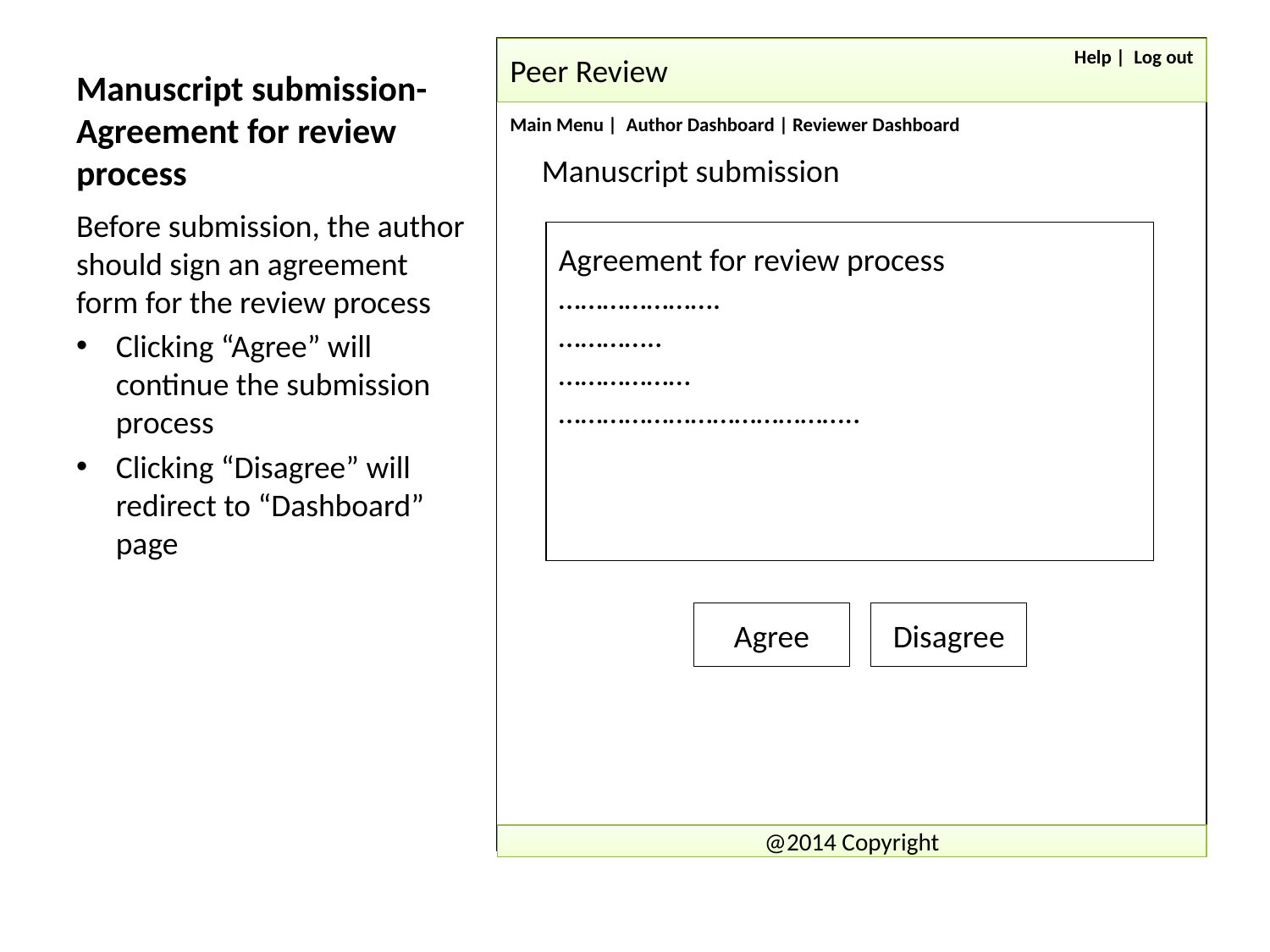

# Manuscript submission-Agreement for review process

Peer Review
Help |  Log out
Main Menu |  Author Dashboard | Reviewer Dashboard
Manuscript submission
Before submission, the author should sign an agreement form for the review process
Clicking “Agree” will continue the submission process
Clicking “Disagree” will redirect to “Dashboard” page
Agreement for review process
………………….
…………..
………………
…………………………………..

Agree
Disagree
@2014 Copyright